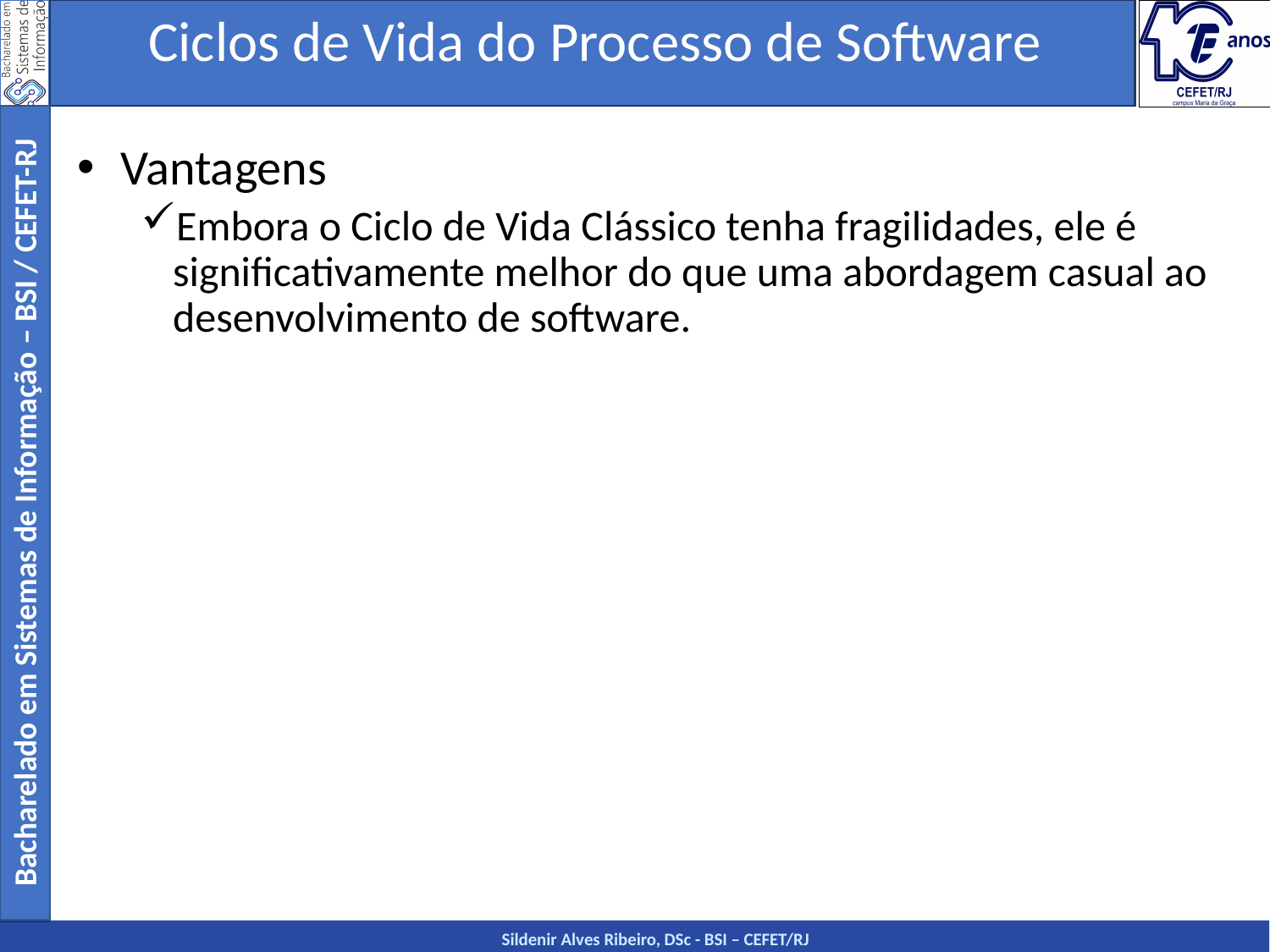

Ciclos de Vida do Processo de Software
 Vantagens
Embora o Ciclo de Vida Clássico tenha fragilidades, ele é significativamente melhor do que uma abordagem casual ao desenvolvimento de software.